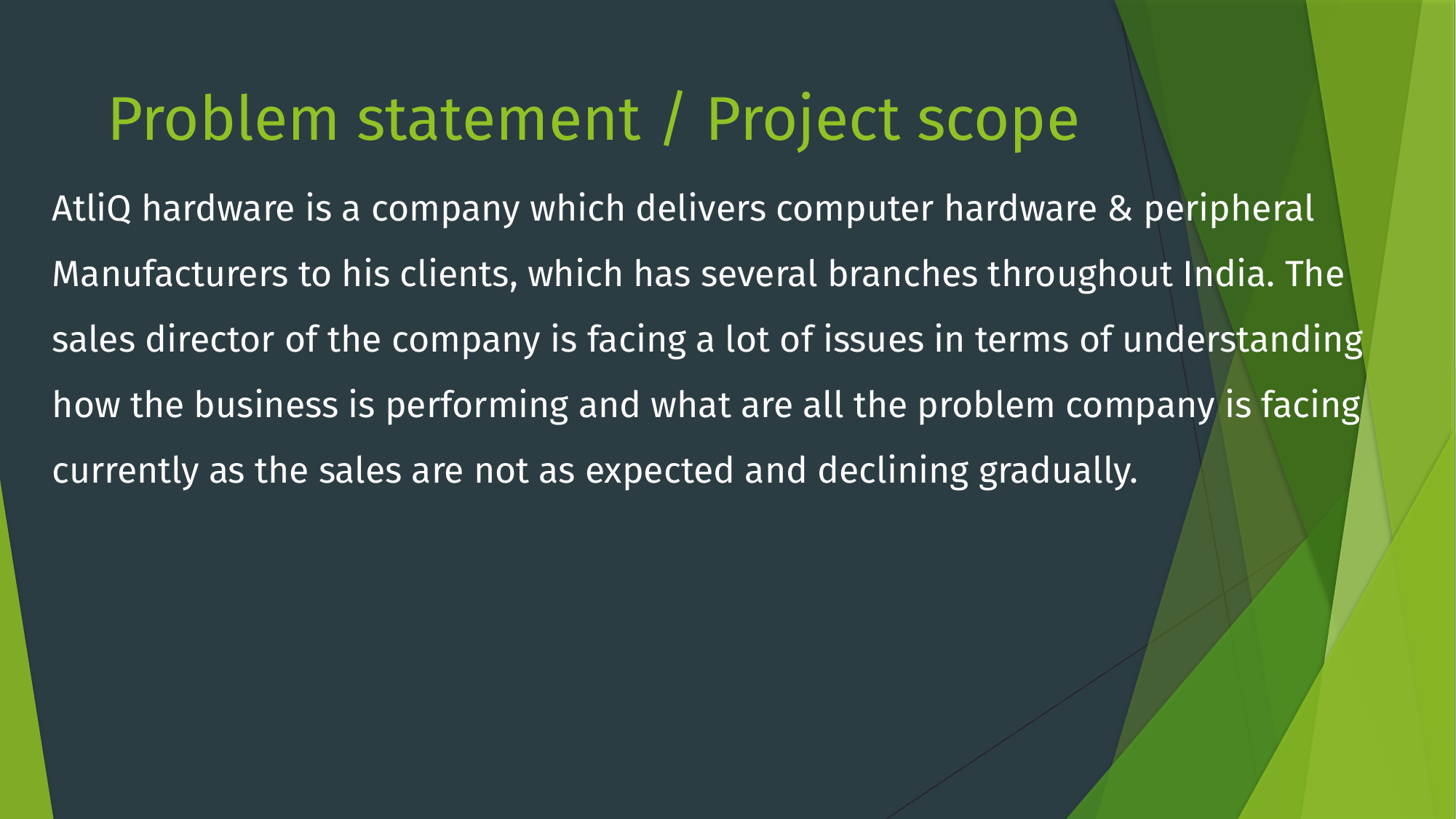

# Problem statement / Project scope
AtliQ hardware is a company which delivers computer hardware & peripheral Manufacturers to his clients, which has several branches throughout India. The sales director of the company is facing a lot of issues in terms of understanding how the business is performing and what are all the problem company is facing currently as the sales are not as expected and declining gradually.